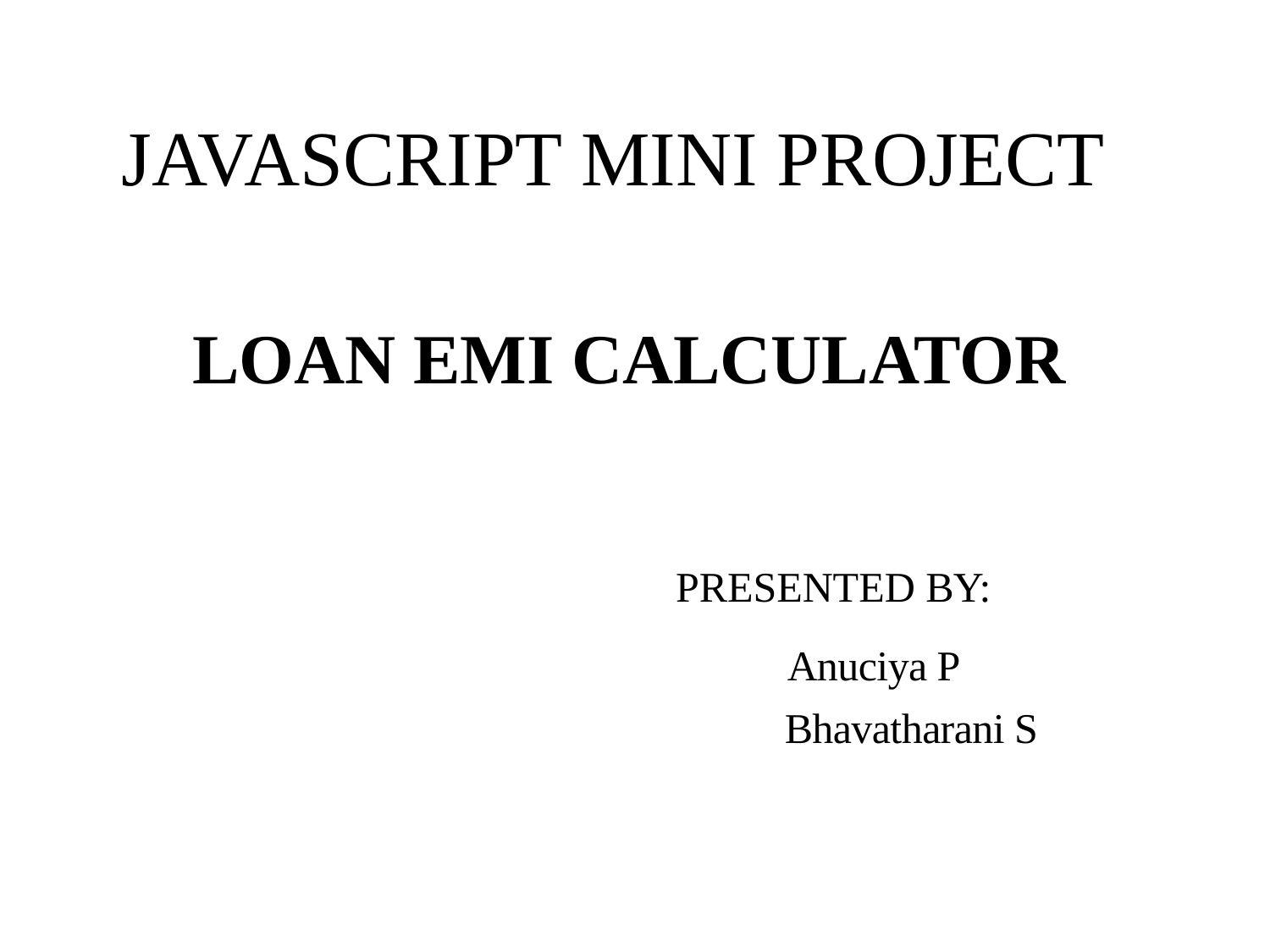

# JAVASCRIPT MINI PROJECT
LOAN EMI CALCULATOR
                            PRESENTED BY:
                                   Anuciya P
                                                       Bhavatharani S